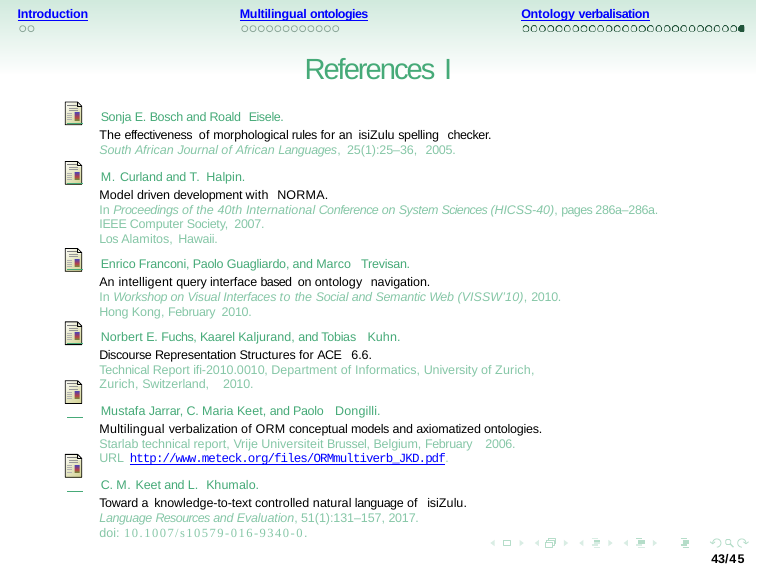

Introduction
Multilingual ontologies
Ontology verbalisation

References I

          Sonja E. Bosch and Roald  Eisele.
The effectiveness  of morphological rules for an  isiZulu spelling  checker.
South African Journal of African Languages,  25(1):25–36,  2005.

          M. Curland and T. Halpin.
Model driven development with  NORMA.
In Proceedings of the 40th International Conference on System Sciences (HICSS-40), pages 286a–286a.  IEEE Computer Society, 2007.
Los Alamitos, Hawaii.
          Enrico Franconi, Paolo Guagliardo, and Marco   Trevisan.
An intelligent query interface based  on ontology  navigation.
In Workshop on Visual Interfaces to the Social and Semantic Web (VISSW’10), 2010.  Hong Kong, February 2010.
          Norbert E. Fuchs, Kaarel Kaljurand, and Tobias   Kuhn.
Discourse Representation Structures for ACE   6.6.
Technical Report ifi-2010.0010, Department of Informatics, University of Zurich, Zurich, Switzerland,    2010.

          Mustafa Jarrar, C. Maria Keet, and Paolo   Dongilli.
Multilingual verbalization of ORM conceptual models and axiomatized ontologies.  Starlab technical report, Vrije Universiteit Brussel, Belgium, February    2006.
URL http://www.meteck.org/files/ORMmultiverb_JKD.pdf.

          C. M. Keet and L. Khumalo.
Toward a  knowledge-to-text controlled natural language of  isiZulu.
Language Resources and Evaluation, 51(1):131–157, 2017.  doi: 10.1007/s10579-016-9340-0.

43/45